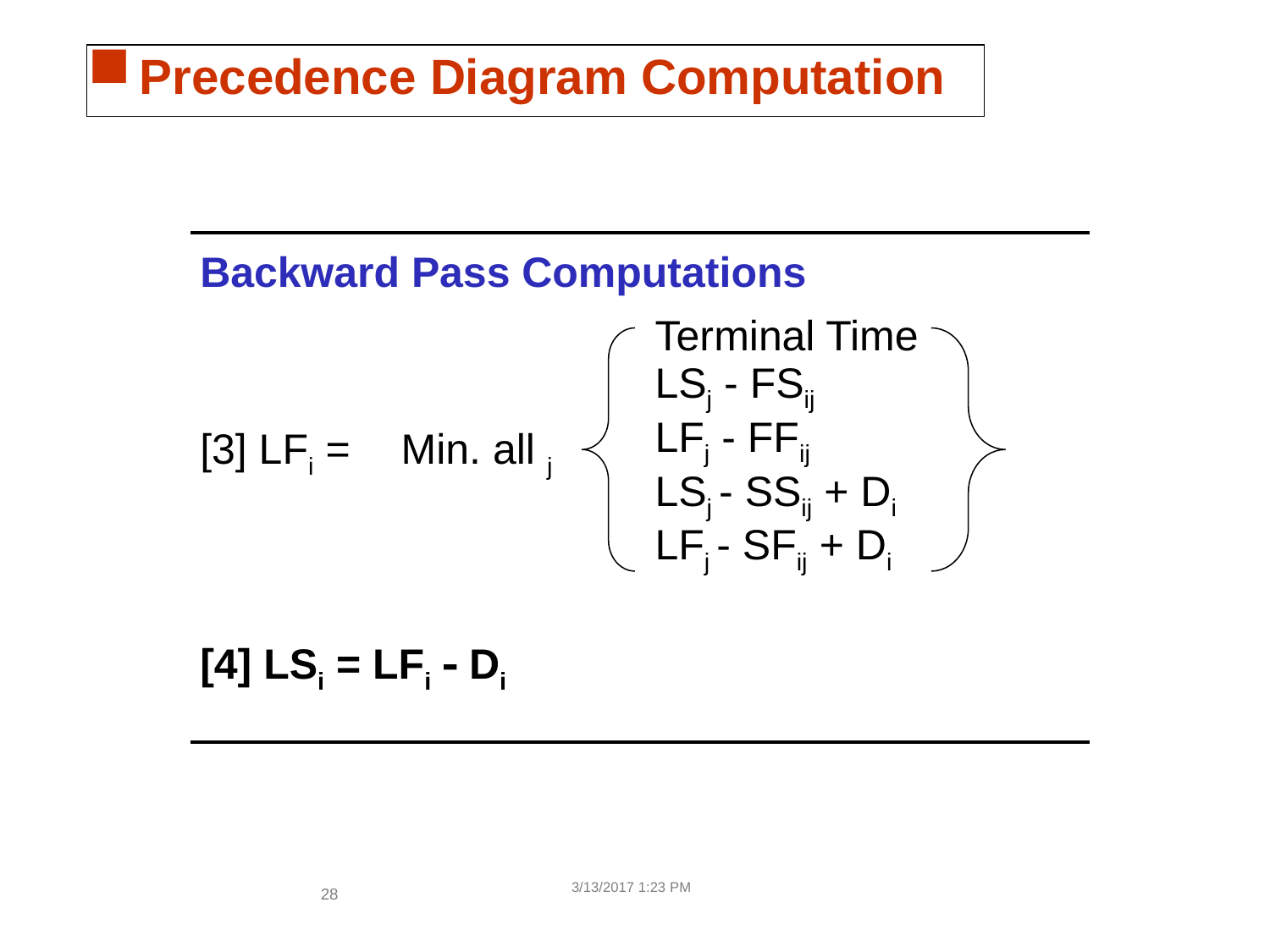

Precedence Diagram Computation
| Backward Pass Computations |  |  |  |
| --- | --- | --- | --- |
| [3] LFi = | Min. all j |  | Terminal Time LSj - FSij LFj - FFij LSj - SSij + Di LFj - SFij + Di |
| [4] LSi = LFi − Di |  |  |  |

3/13/2017 1:23 PM
28